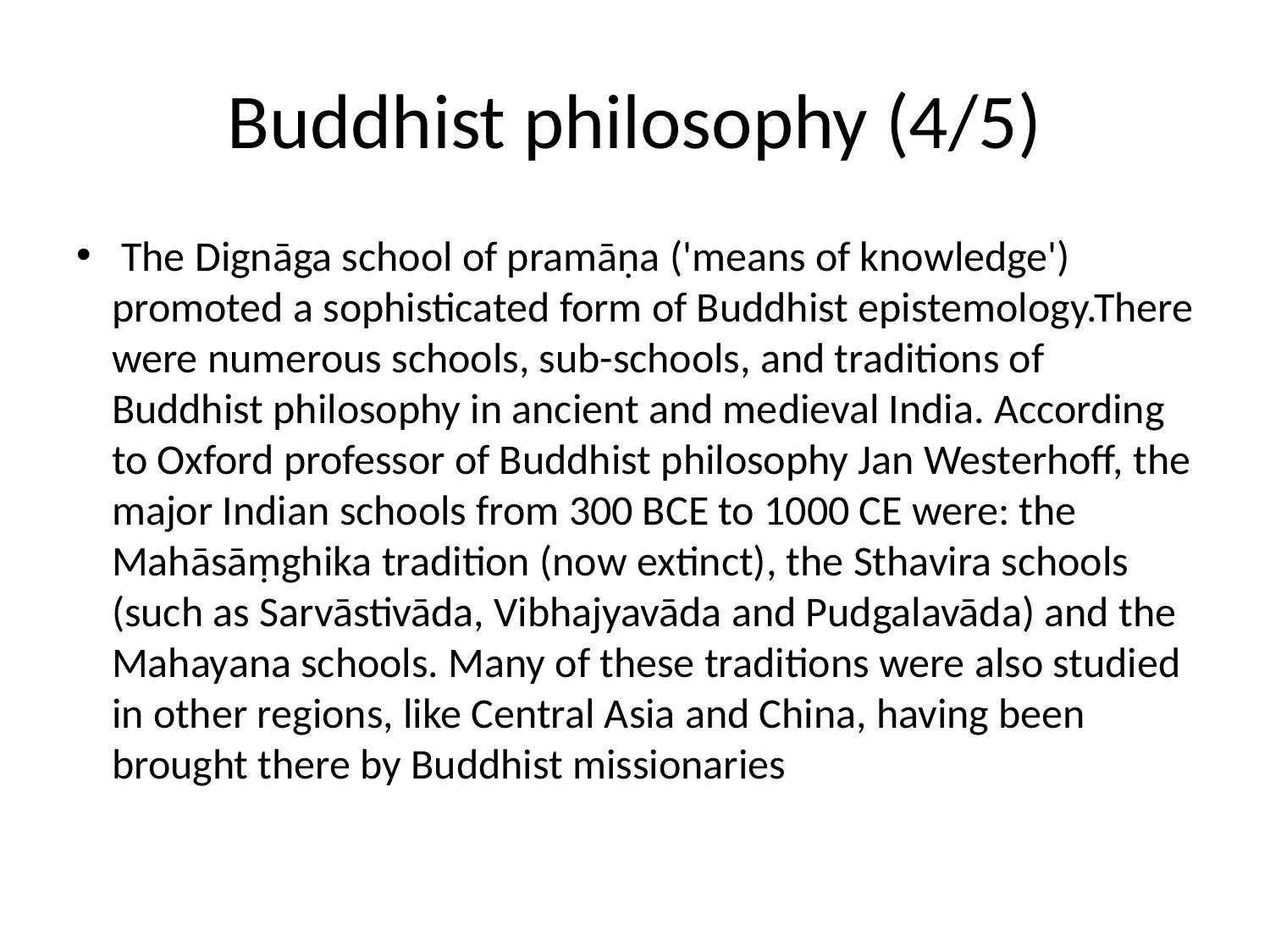

# Buddhist philosophy (4/5)
 The Dignāga school of pramāṇa ('means of knowledge') promoted a sophisticated form of Buddhist epistemology.There were numerous schools, sub-schools, and traditions of Buddhist philosophy in ancient and medieval India. According to Oxford professor of Buddhist philosophy Jan Westerhoff, the major Indian schools from 300 BCE to 1000 CE were: the Mahāsāṃghika tradition (now extinct), the Sthavira schools (such as Sarvāstivāda, Vibhajyavāda and Pudgalavāda) and the Mahayana schools. Many of these traditions were also studied in other regions, like Central Asia and China, having been brought there by Buddhist missionaries